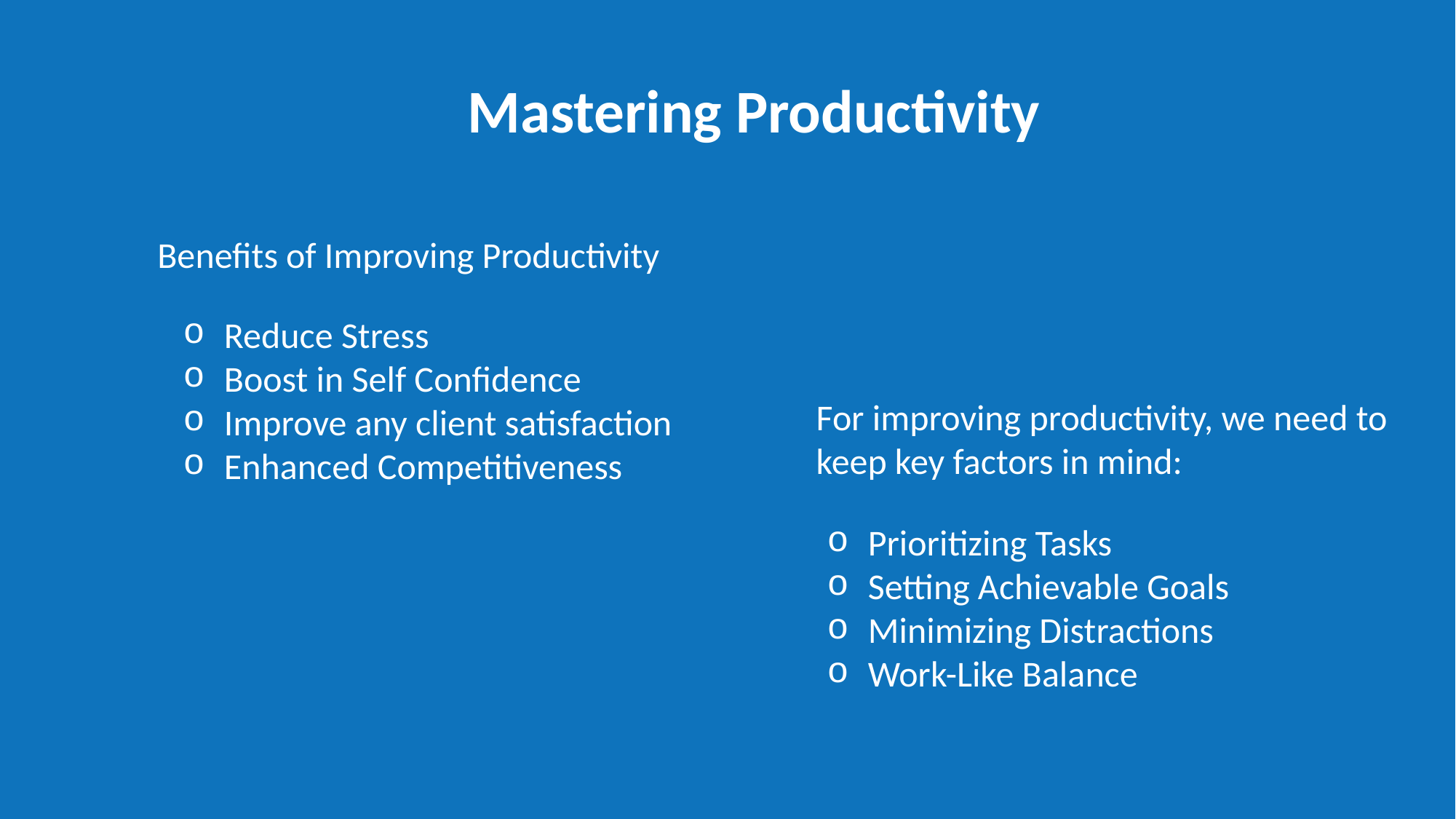

Mastering Productivity
TIME MANAGEMENT
Benefits of Improving Productivity

Prioritizing
Techniques

Reduce Stress
Boost in Self Confidence
Improve any client satisfaction
Enhanced Competitiveness
Minimizing Distraction
For improving productivity, we need to keep key factors in mind:
Prioritizing Tasks
Setting Achievable Goals
Minimizing Distractions
Work-Like Balance

Setting Achievable Goals

Work-Life Balance